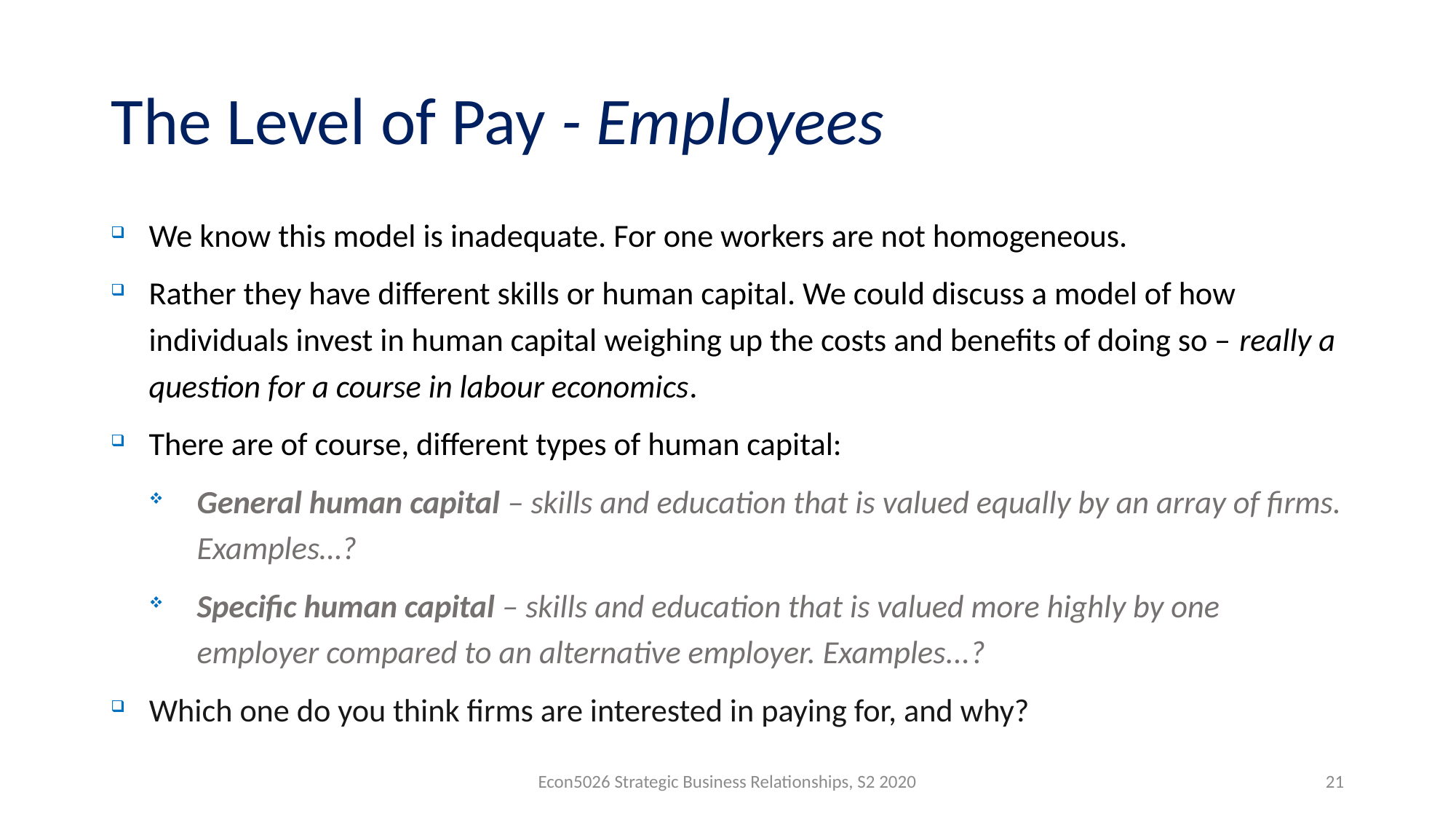

# The Level of Pay - Employees
We know this model is inadequate. For one workers are not homogeneous.
Rather they have different skills or human capital. We could discuss a model of how individuals invest in human capital weighing up the costs and benefits of doing so – really a question for a course in labour economics.
There are of course, different types of human capital:
General human capital – skills and education that is valued equally by an array of firms. Examples…?
Specific human capital – skills and education that is valued more highly by one employer compared to an alternative employer. Examples...?
Which one do you think firms are interested in paying for, and why?

Econ5026 Strategic Business Relationships, S2 2020
21